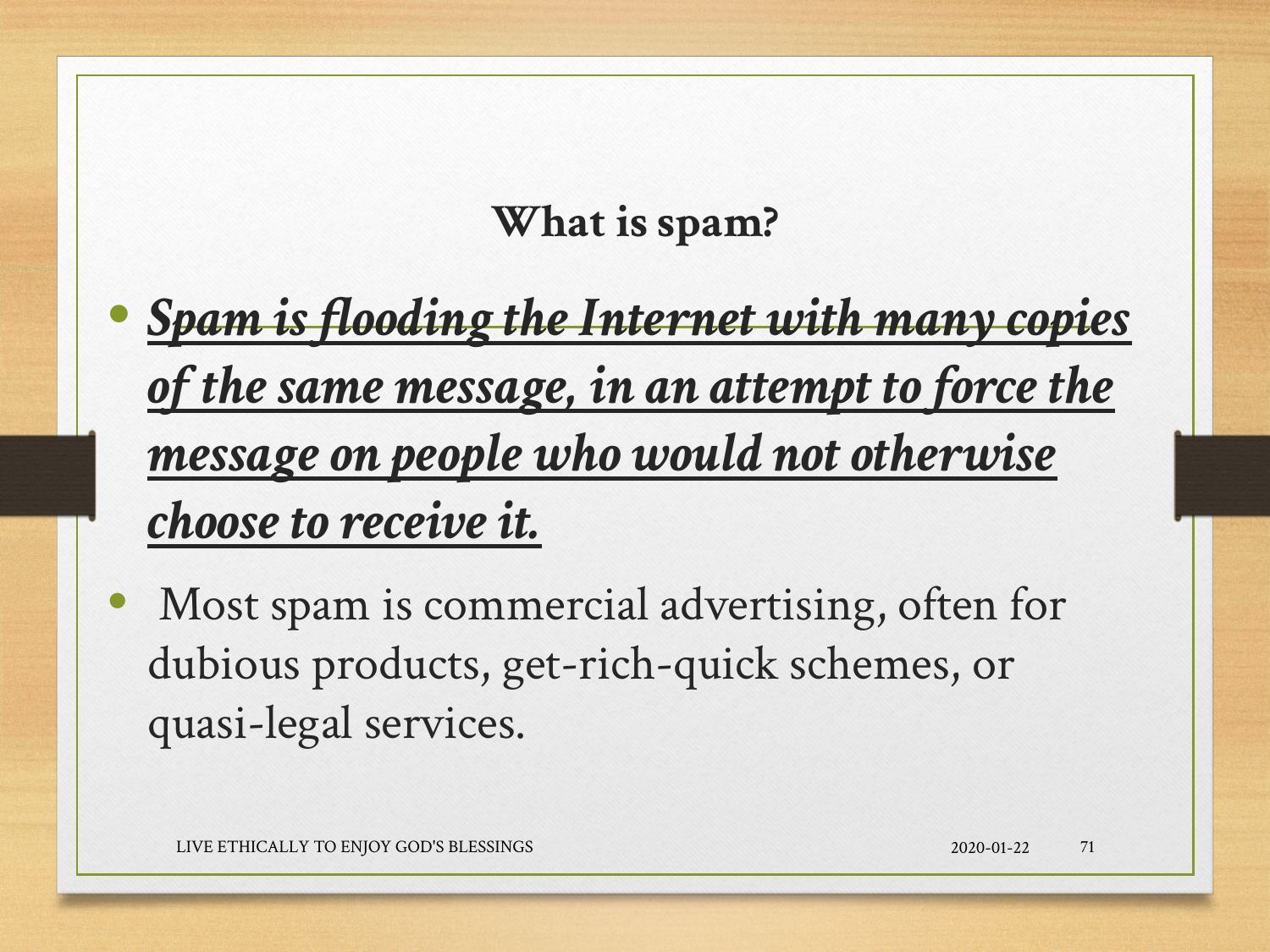

# What is spam?
Spam is flooding the Internet with many copies of the same message, in an attempt to force the message on people who would not otherwise choose to receive it.
 Most spam is commercial advertising, often for dubious products, get-rich-quick schemes, or quasi-legal services.
LIVE ETHICALLY TO ENJOY GOD'S BLESSINGS
2020-01-22
71